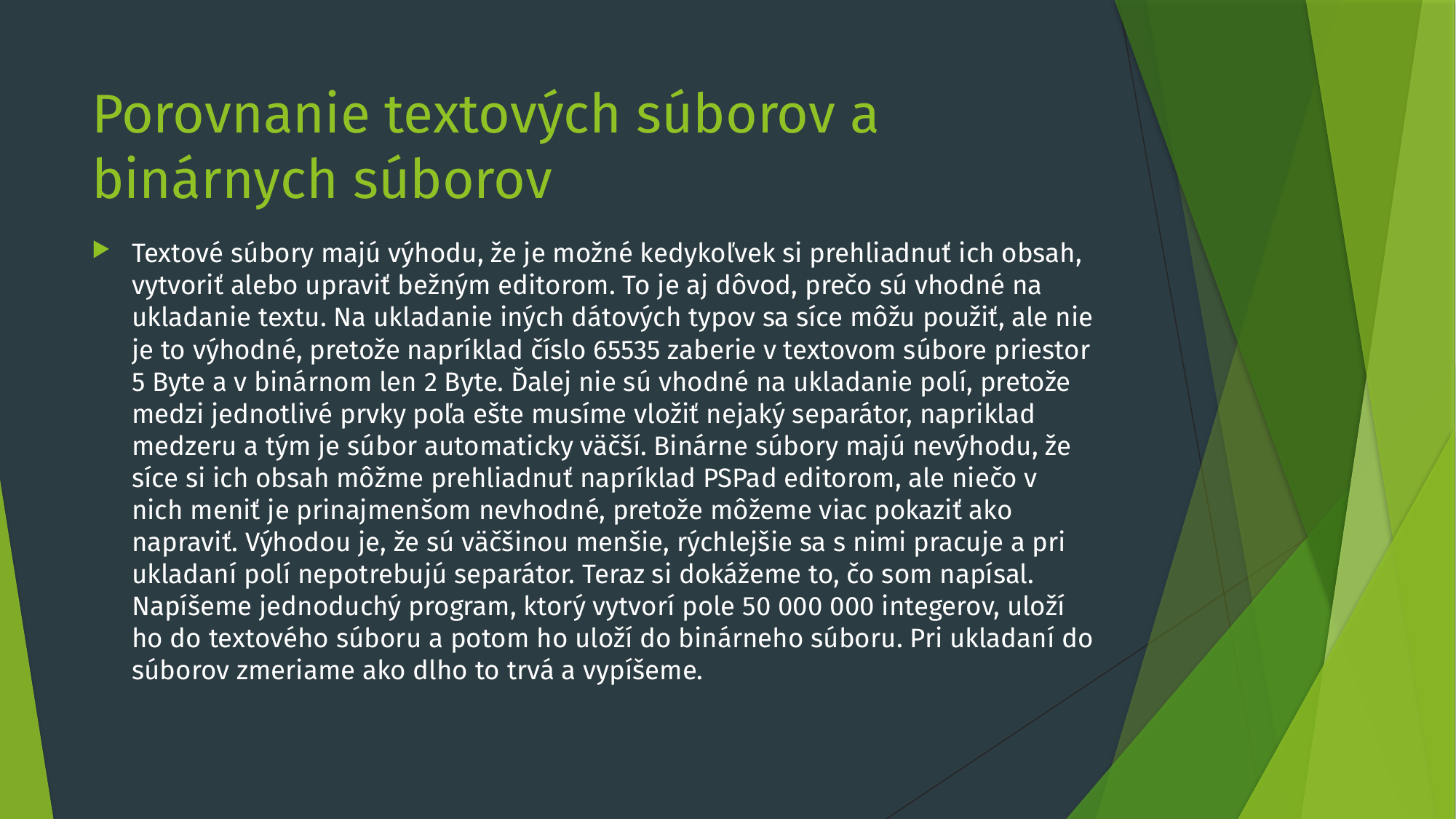

# Porovnanie textových súborov a binárnych súborov
Textové súbory majú výhodu, že je možné kedykoľvek si prehliadnuť ich obsah, vytvoriť alebo upraviť bežným editorom. To je aj dôvod, prečo sú vhodné na ukladanie textu. Na ukladanie iných dátových typov sa síce môžu použiť, ale nie je to výhodné, pretože napríklad číslo 65535 zaberie v textovom súbore priestor 5 Byte a v binárnom len 2 Byte. Ďalej nie sú vhodné na ukladanie polí, pretože medzi jednotlivé prvky poľa ešte musíme vložiť nejaký separátor, napriklad medzeru a tým je súbor automaticky väčší. Binárne súbory majú nevýhodu, že síce si ich obsah môžme prehliadnuť napríklad PSPad editorom, ale niečo v nich meniť je prinajmenšom nevhodné, pretože môžeme viac pokaziť ako napraviť. Výhodou je, že sú väčšinou menšie, rýchlejšie sa s nimi pracuje a pri ukladaní polí nepotrebujú separátor. Teraz si dokážeme to, čo som napísal. Napíšeme jednoduchý program, ktorý vytvorí pole 50 000 000 integerov, uloží ho do textového súboru a potom ho uloží do binárneho súboru. Pri ukladaní do súborov zmeriame ako dlho to trvá a vypíšeme.